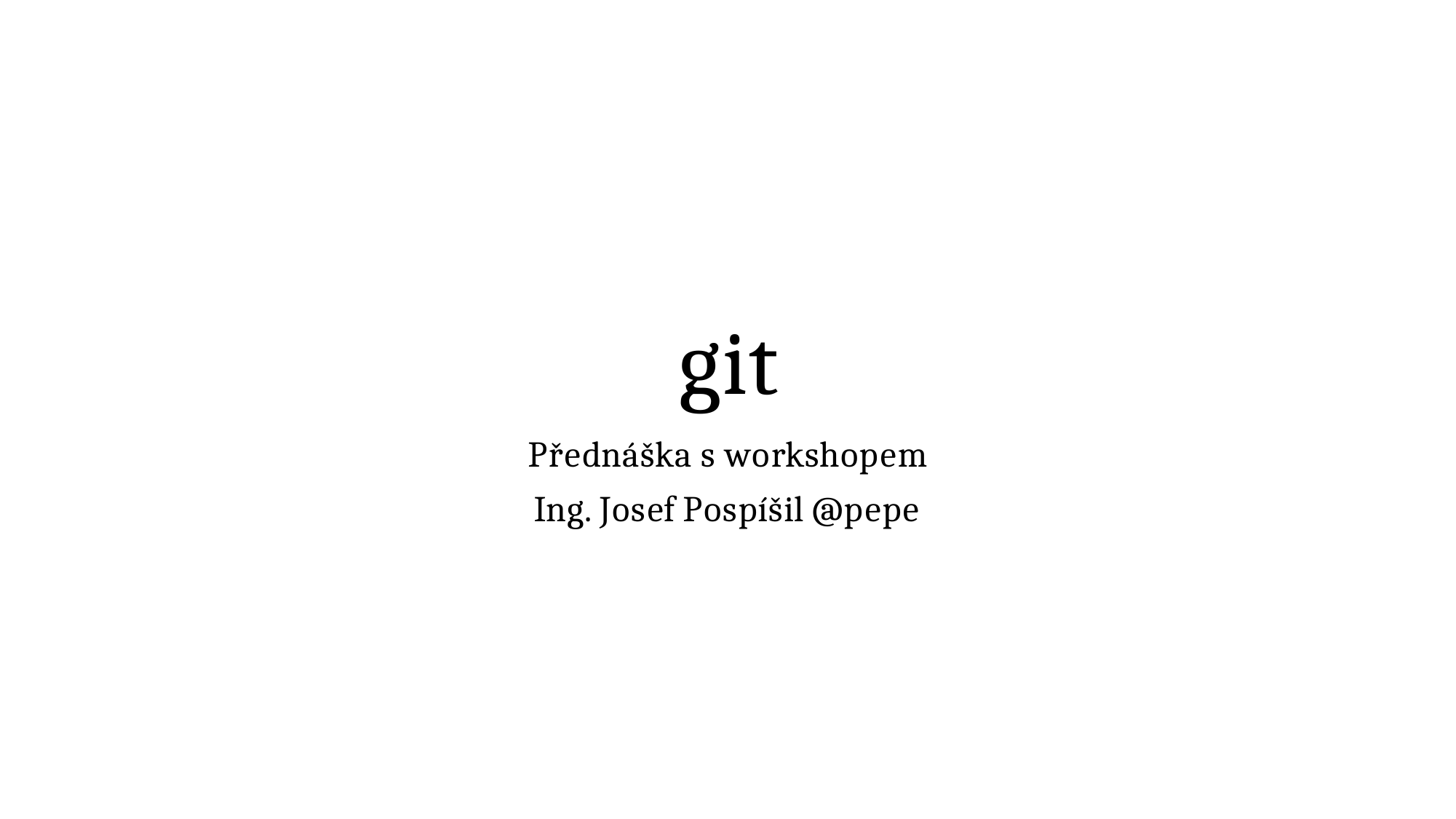

# git
Přednáška s workshopem
Ing. Josef Pospíšil @pepe